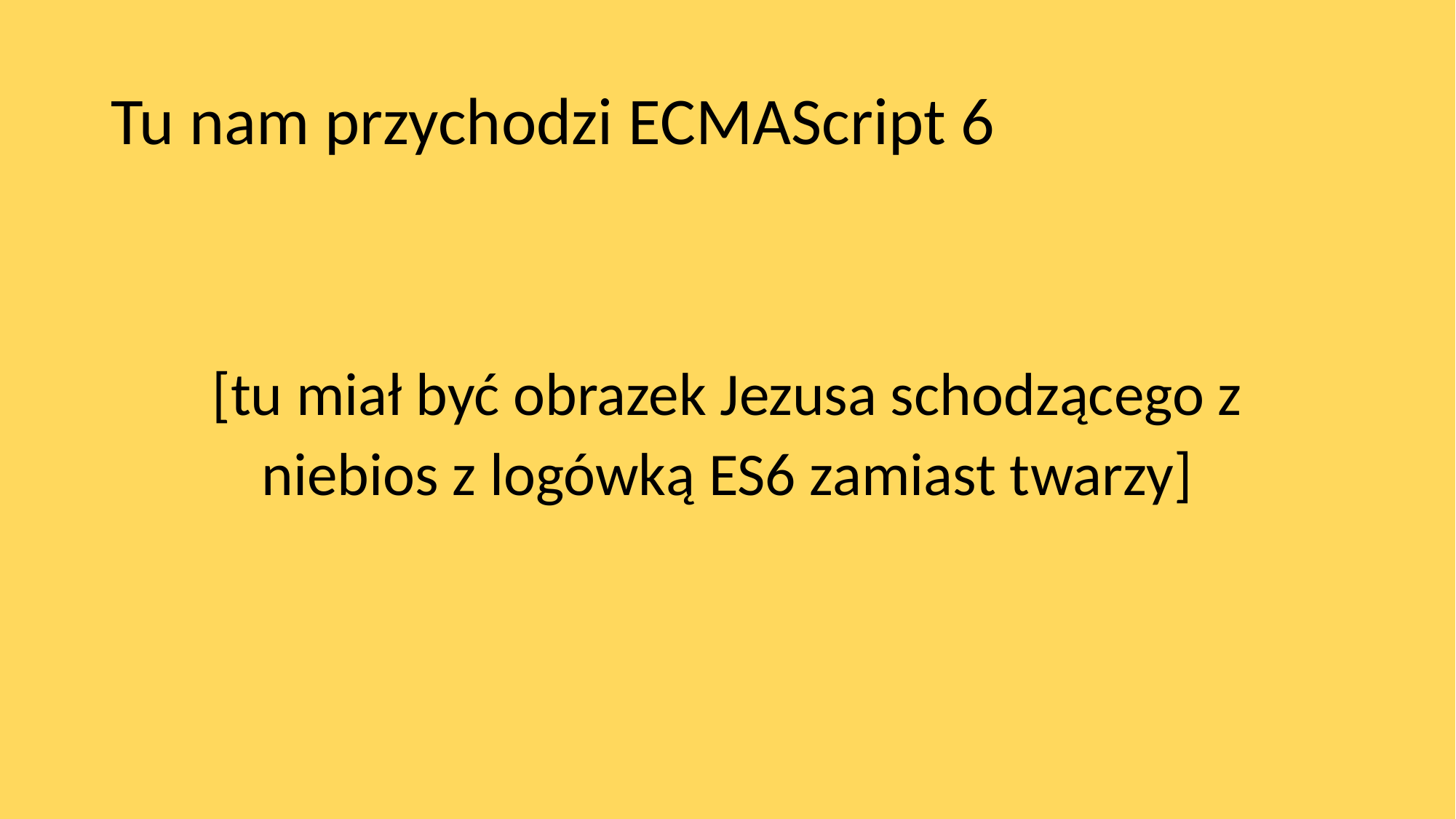

# Tu nam przychodzi ECMAScript 6
[tu miał być obrazek Jezusa schodzącego z
niebios z logówką ES6 zamiast twarzy]